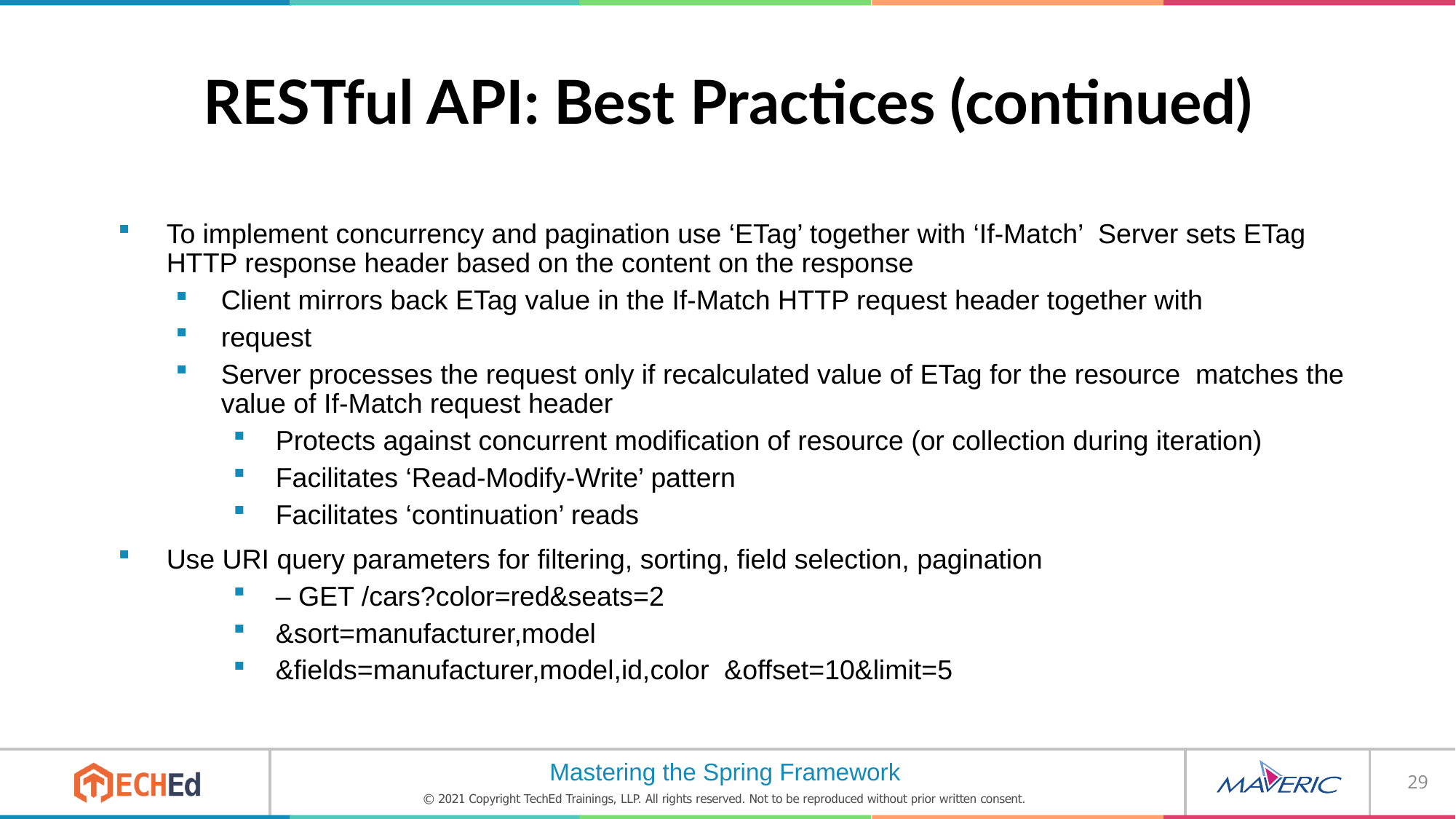

# RESTful API: Best Practices (continued)
To implement concurrency and pagination use ‘ETag’ together with ‘If-Match’  Server sets ETag HTTP response header based on the content on the response
Client mirrors back ETag value in the If-Match HTTP request header together with
request
Server processes the request only if recalculated value of ETag for the resource  matches the value of If-Match request header
Protects against concurrent modification of resource (or collection during iteration)
Facilitates ‘Read-Modify-Write’ pattern
Facilitates ‘continuation’ reads
Use URI query parameters for filtering, sorting, field selection, pagination
– GET /cars?color=red&seats=2
&sort=manufacturer,model
&fields=manufacturer,model,id,color  &offset=10&limit=5